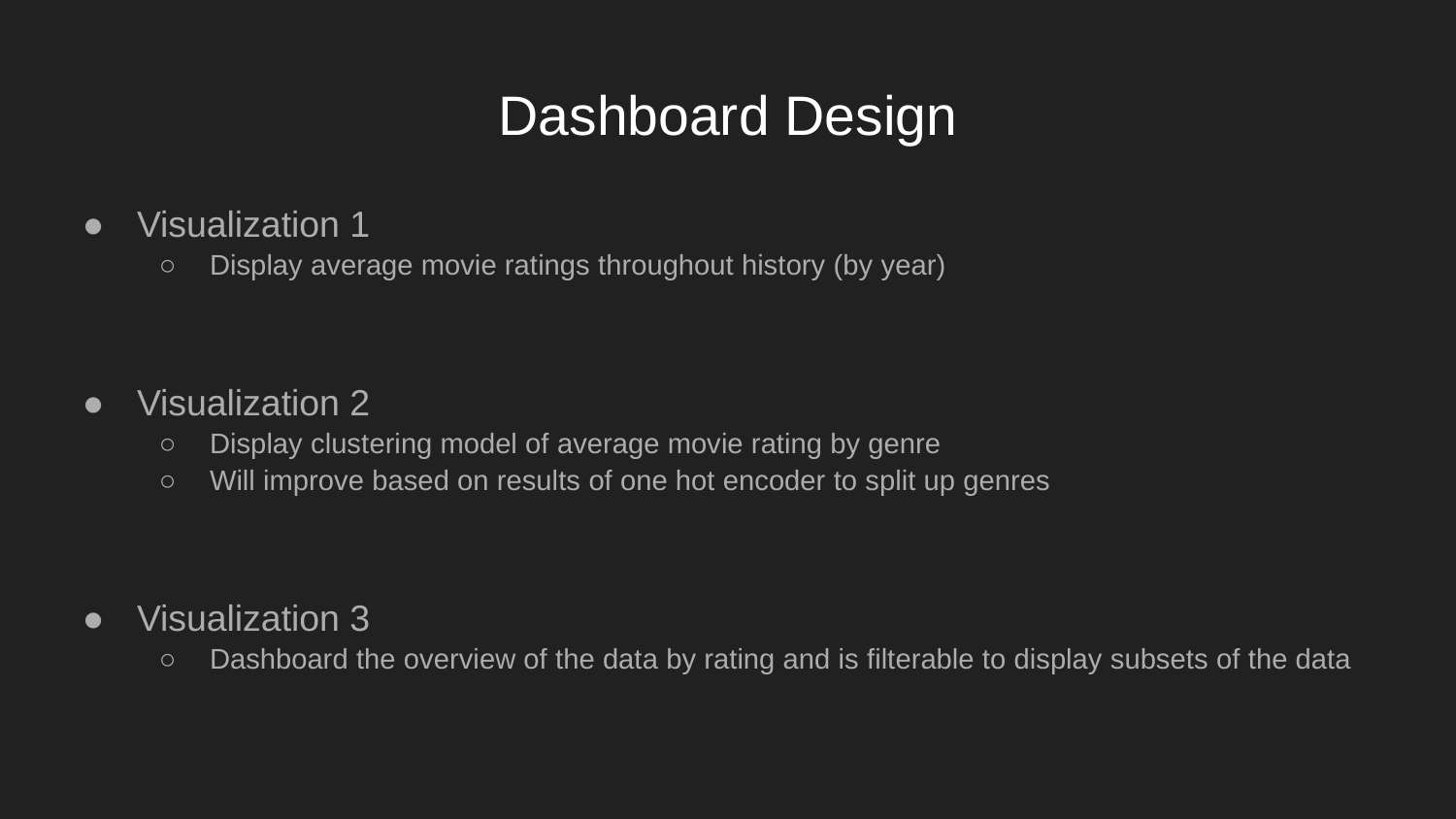

# Dashboard Design
Visualization 1
Display average movie ratings throughout history (by year)

Visualization 2
Display clustering model of average movie rating by genre
Will improve based on results of one hot encoder to split up genres

Visualization 3
Dashboard the overview of the data by rating and is filterable to display subsets of the data